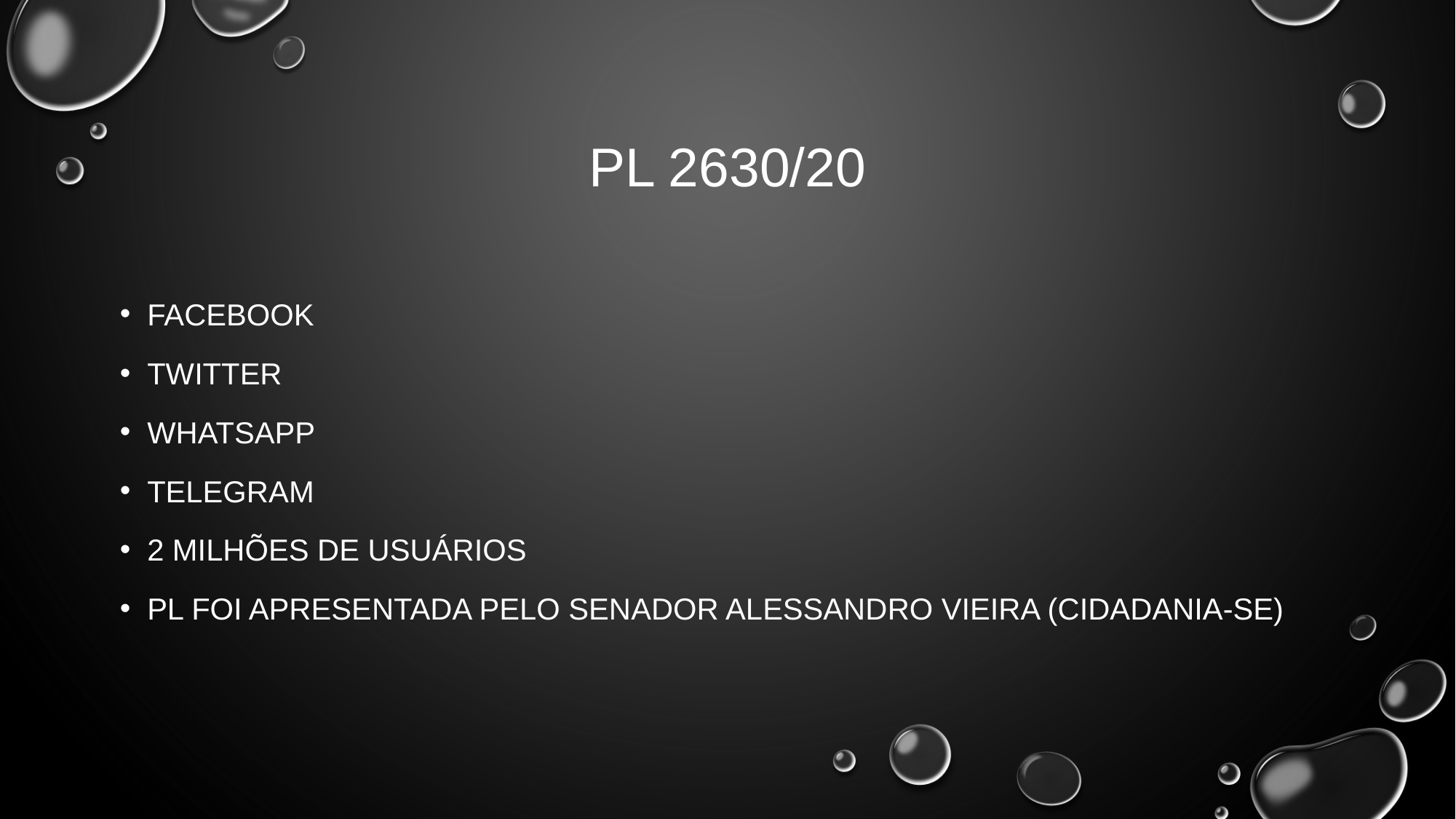

# PL 2630/20
Facebook
Twitter
Whatsapp
Telegram
2 milhões de usuários
Pl foi apresentada pelo senador alessandro vieira (cidadania-SE)